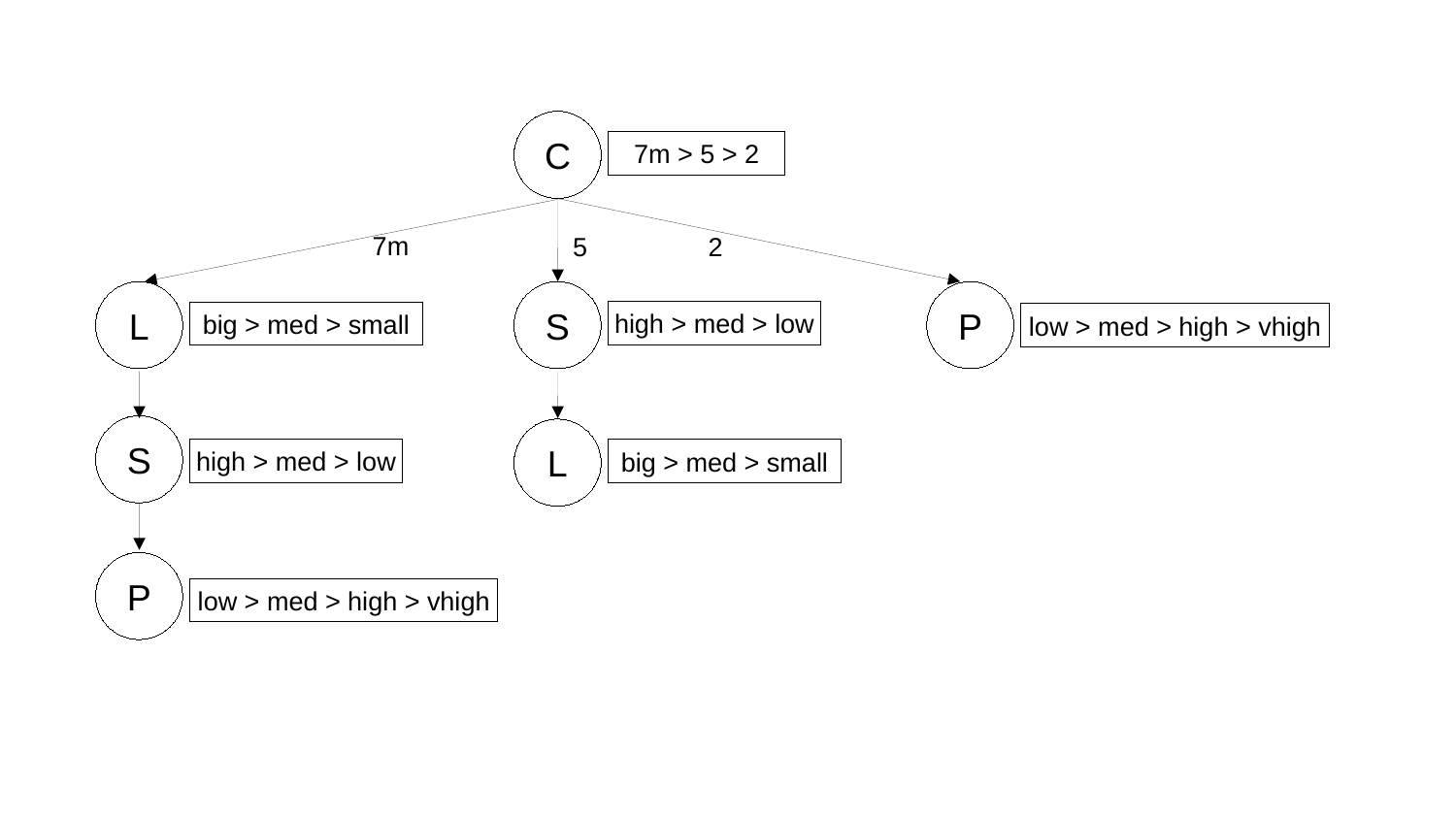

C
7m > 5 > 2

7m
5
2
L
S
P
high > med > low
big > med > small
low > med > high > vhigh

S
L
high > med > low
big > med > small

P
low > med > high > vhigh